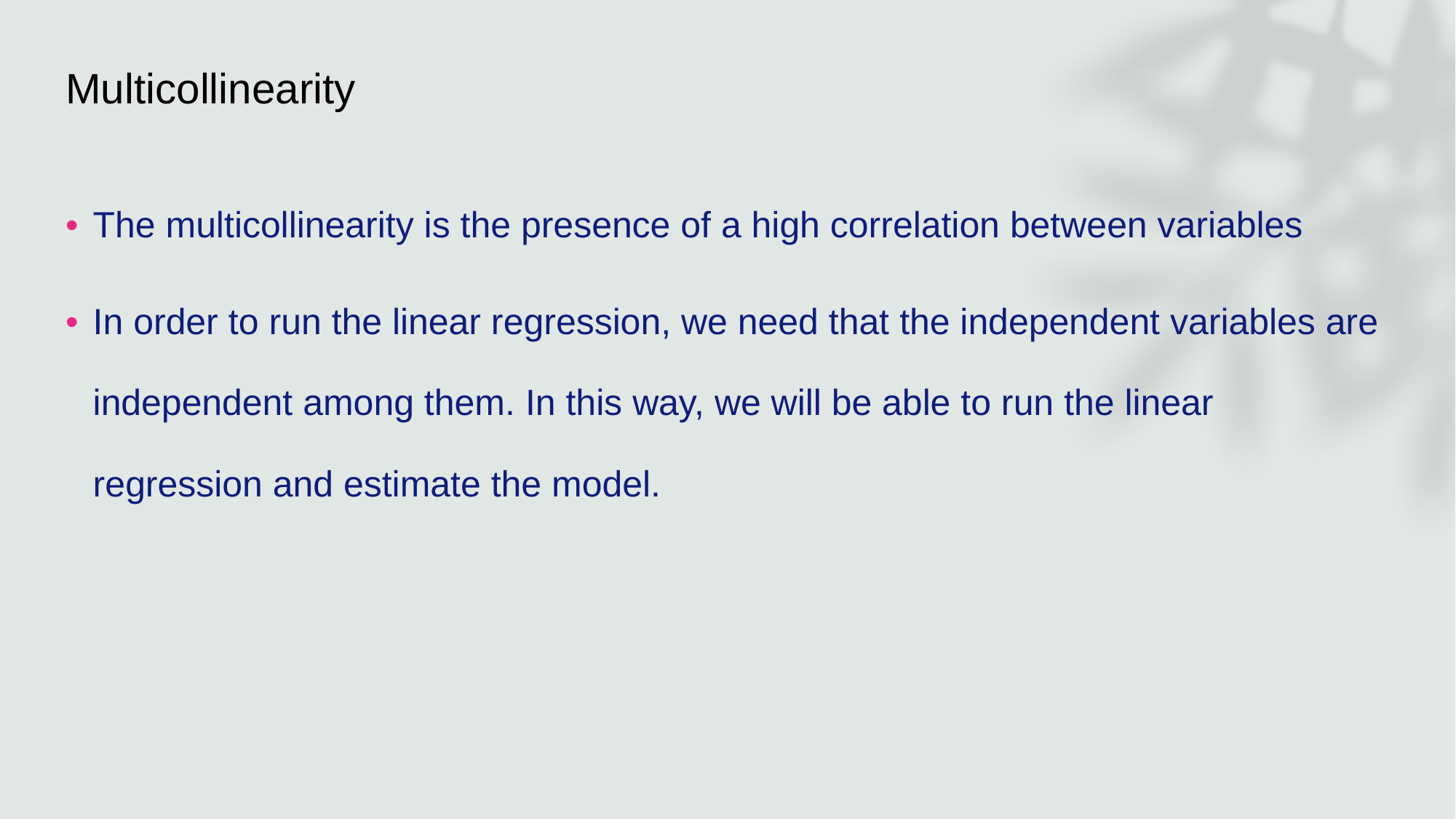

# Multicollinearity
The multicollinearity is the presence of a high correlation between variables
In order to run the linear regression, we need that the independent variables are independent among them. In this way, we will be able to run the linear regression and estimate the model.